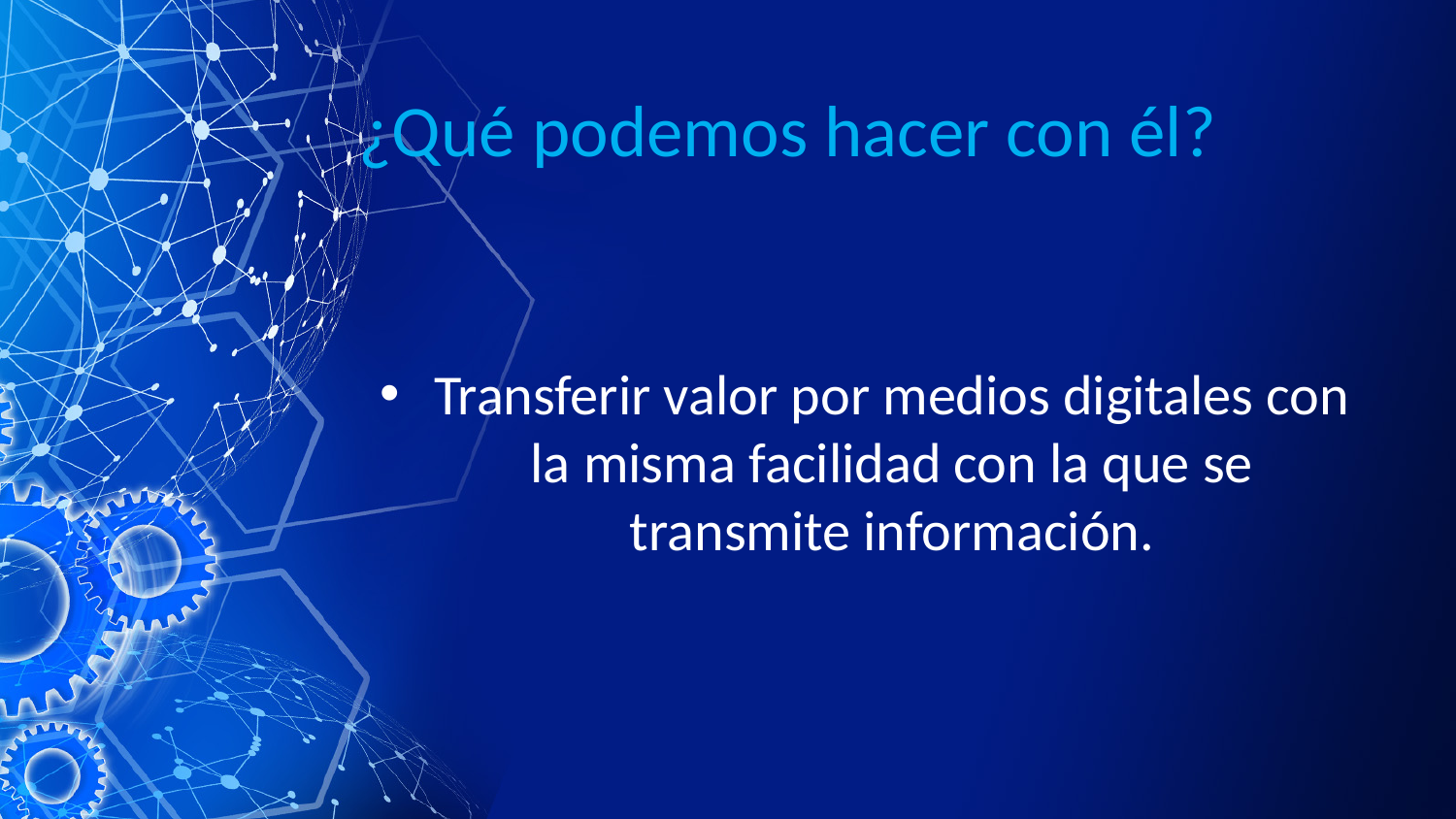

# ¿Qué podemos hacer con él?

Transferir valor por medios digitales con la misma facilidad con la que se transmite información.